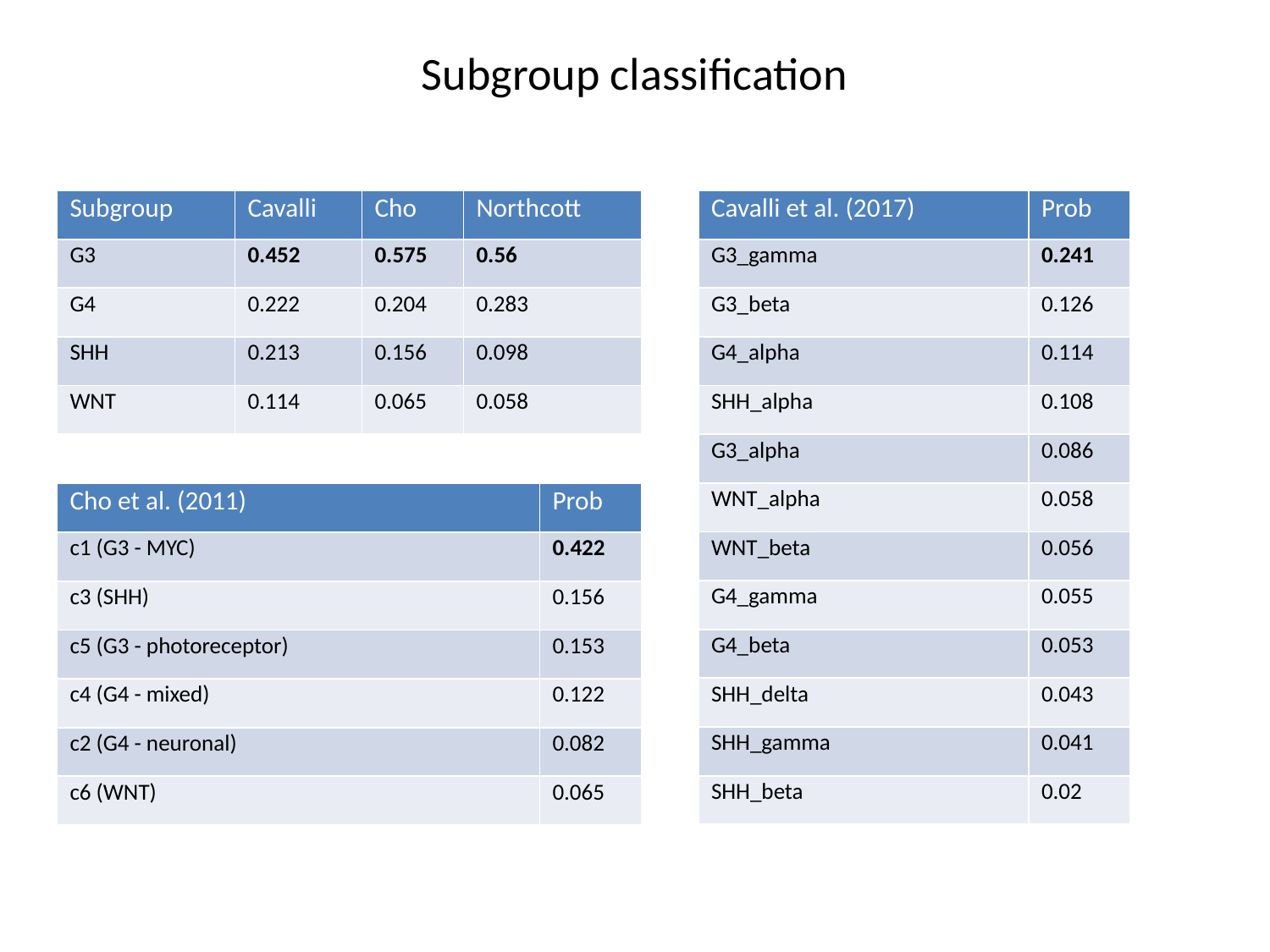

Subgroup classification
| Subgroup | Cavalli | Cho | Northcott |
| --- | --- | --- | --- |
| G3 | 0.452 | 0.575 | 0.56 |
| G4 | 0.222 | 0.204 | 0.283 |
| SHH | 0.213 | 0.156 | 0.098 |
| WNT | 0.114 | 0.065 | 0.058 |
| Cavalli et al. (2017) | Prob |
| --- | --- |
| G3\_gamma | 0.241 |
| G3\_beta | 0.126 |
| G4\_alpha | 0.114 |
| SHH\_alpha | 0.108 |
| G3\_alpha | 0.086 |
| WNT\_alpha | 0.058 |
| WNT\_beta | 0.056 |
| G4\_gamma | 0.055 |
| G4\_beta | 0.053 |
| SHH\_delta | 0.043 |
| SHH\_gamma | 0.041 |
| SHH\_beta | 0.02 |
| Cho et al. (2011) | Prob |
| --- | --- |
| c1 (G3 - MYC) | 0.422 |
| c3 (SHH) | 0.156 |
| c5 (G3 - photoreceptor) | 0.153 |
| c4 (G4 - mixed) | 0.122 |
| c2 (G4 - neuronal) | 0.082 |
| c6 (WNT) | 0.065 |